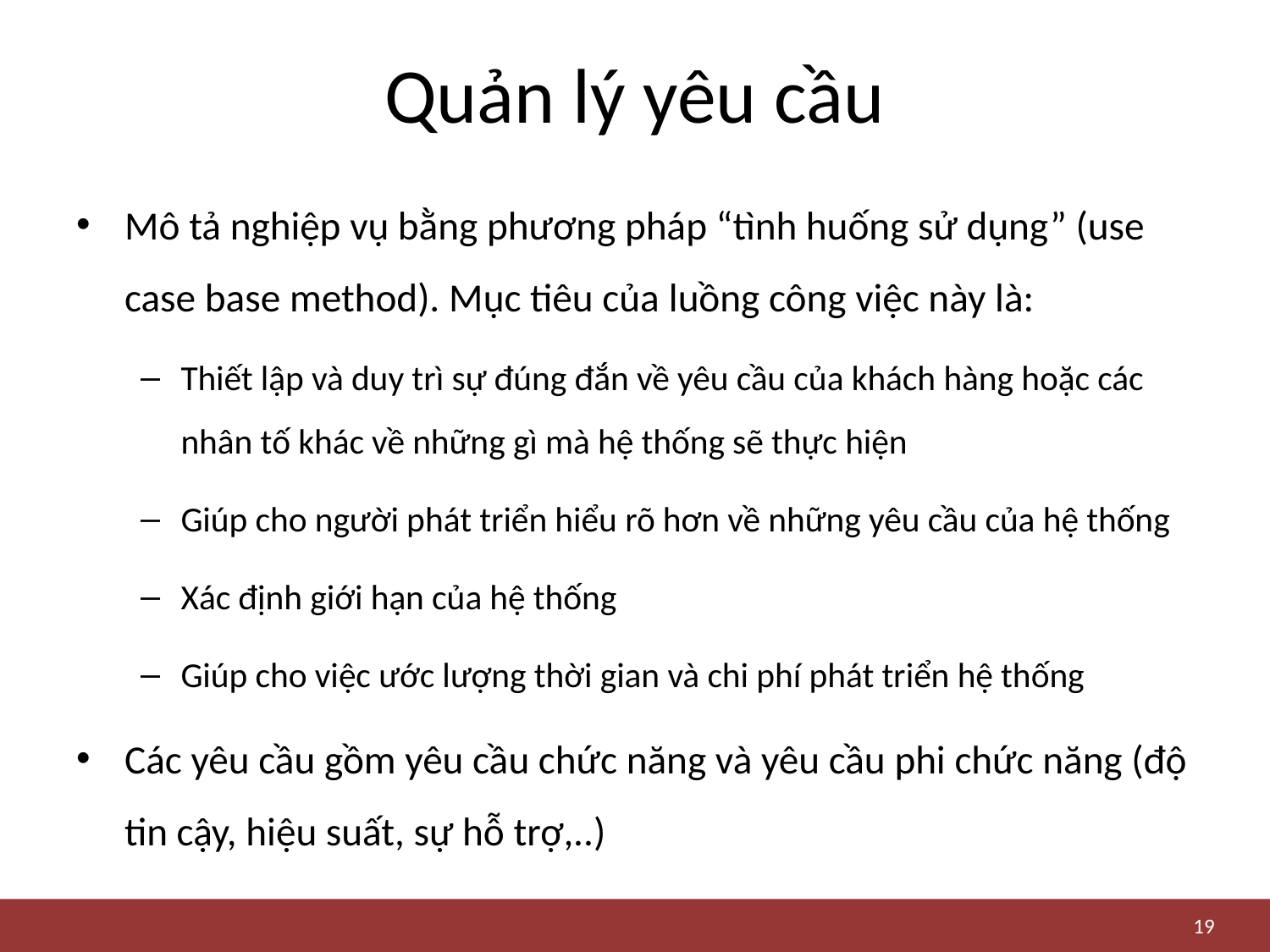

# Quản lý yêu cầu
Mô tả nghiệp vụ bằng phương pháp “tình huống sử dụng” (use case base method). Mục tiêu của luồng công việc này là:
Thiết lập và duy trì sự đúng đắn về yêu cầu của khách hàng hoặc các nhân tố khác về những gì mà hệ thống sẽ thực hiện
Giúp cho người phát triển hiểu rõ hơn về những yêu cầu của hệ thống
Xác định giới hạn của hệ thống
Giúp cho việc ước lượng thời gian và chi phí phát triển hệ thống
Các yêu cầu gồm yêu cầu chức năng và yêu cầu phi chức năng (độ tin cậy, hiệu suất, sự hỗ trợ,..)